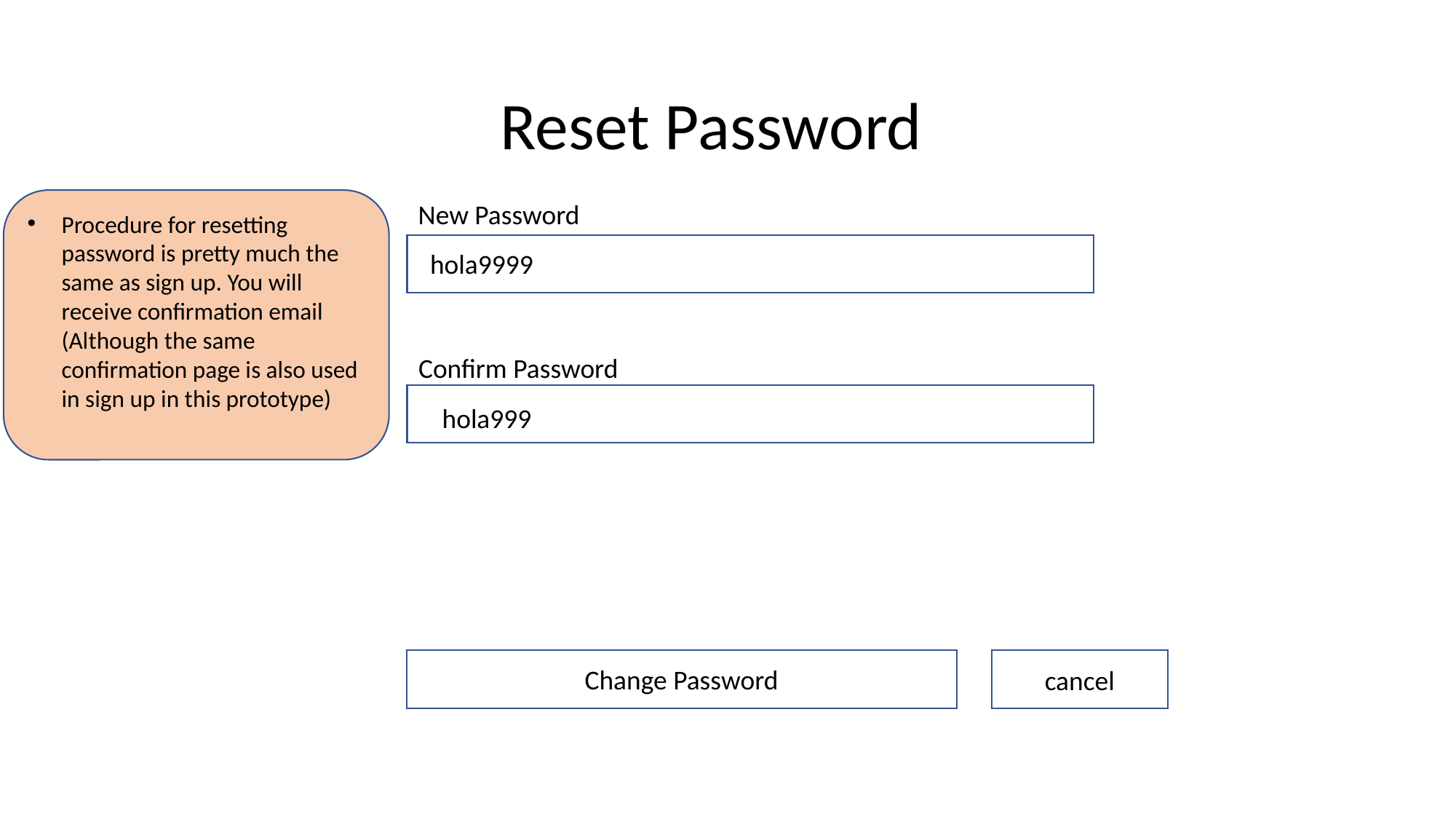

# Reset Password
Procedure for resetting password is pretty much the same as sign up. You will receive confirmation email (Although the same confirmation page is also used in sign up in this prototype)
New Password

hola9999
Confirm Password

hola999

Change Password
cancel